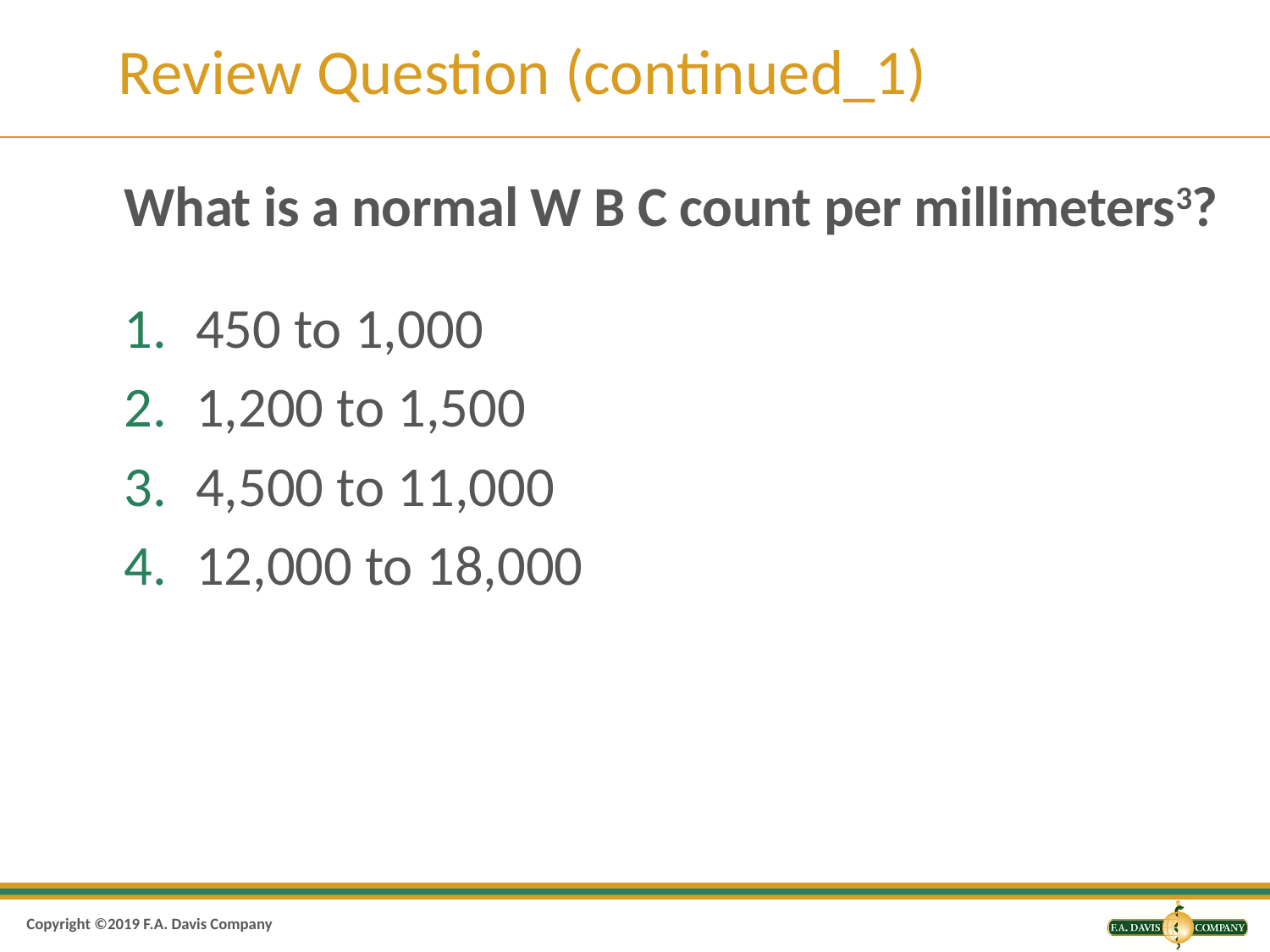

# Review Question (continued_1)
What is a normal W B C count per millimeters3?
450 to 1,000
1,200 to 1,500
4,500 to 11,000
12,000 to 18,000